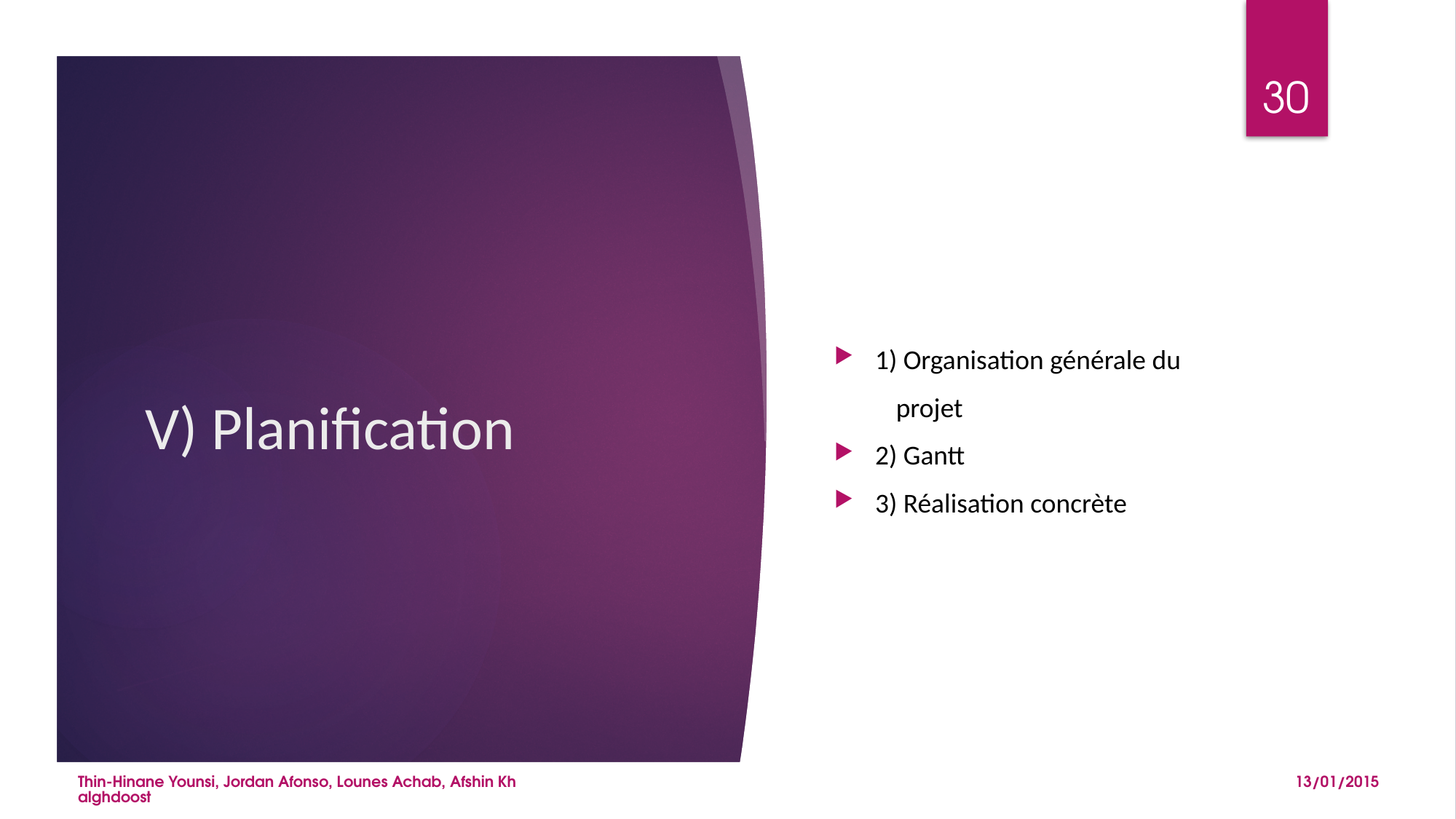

30
# V) Planification
1) Organisation générale du
          projet
2) Gantt
3) Réalisation concrète

Thin-Hinane Younsi, Jordan Afonso, Lounes Achab, Afshin Khalghdoost
13/01/2015